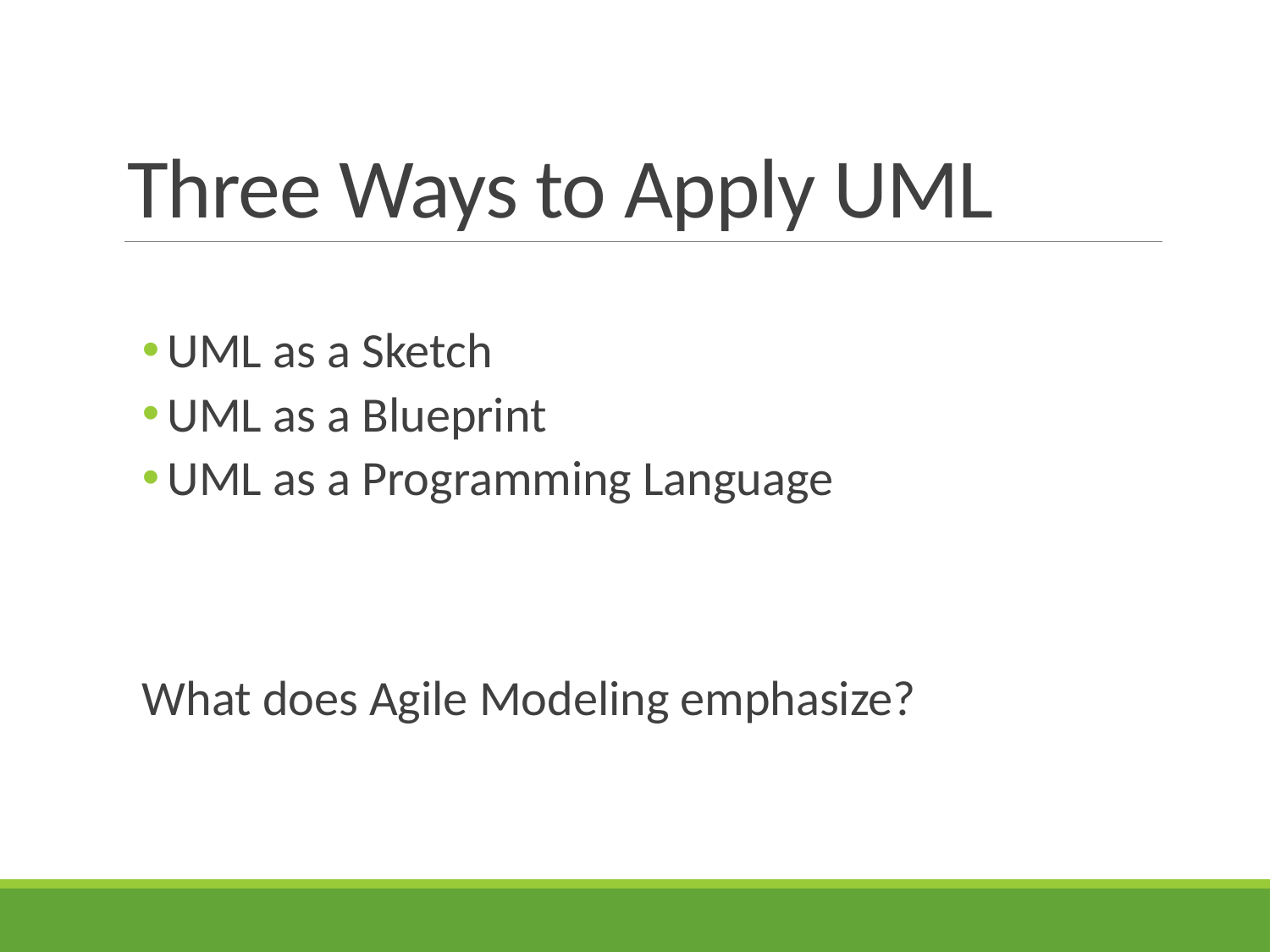

# Three Ways to Apply UML

UML as a Sketch
UML as a Blueprint
UML as a Programming Language

What does Agile Modeling emphasize?